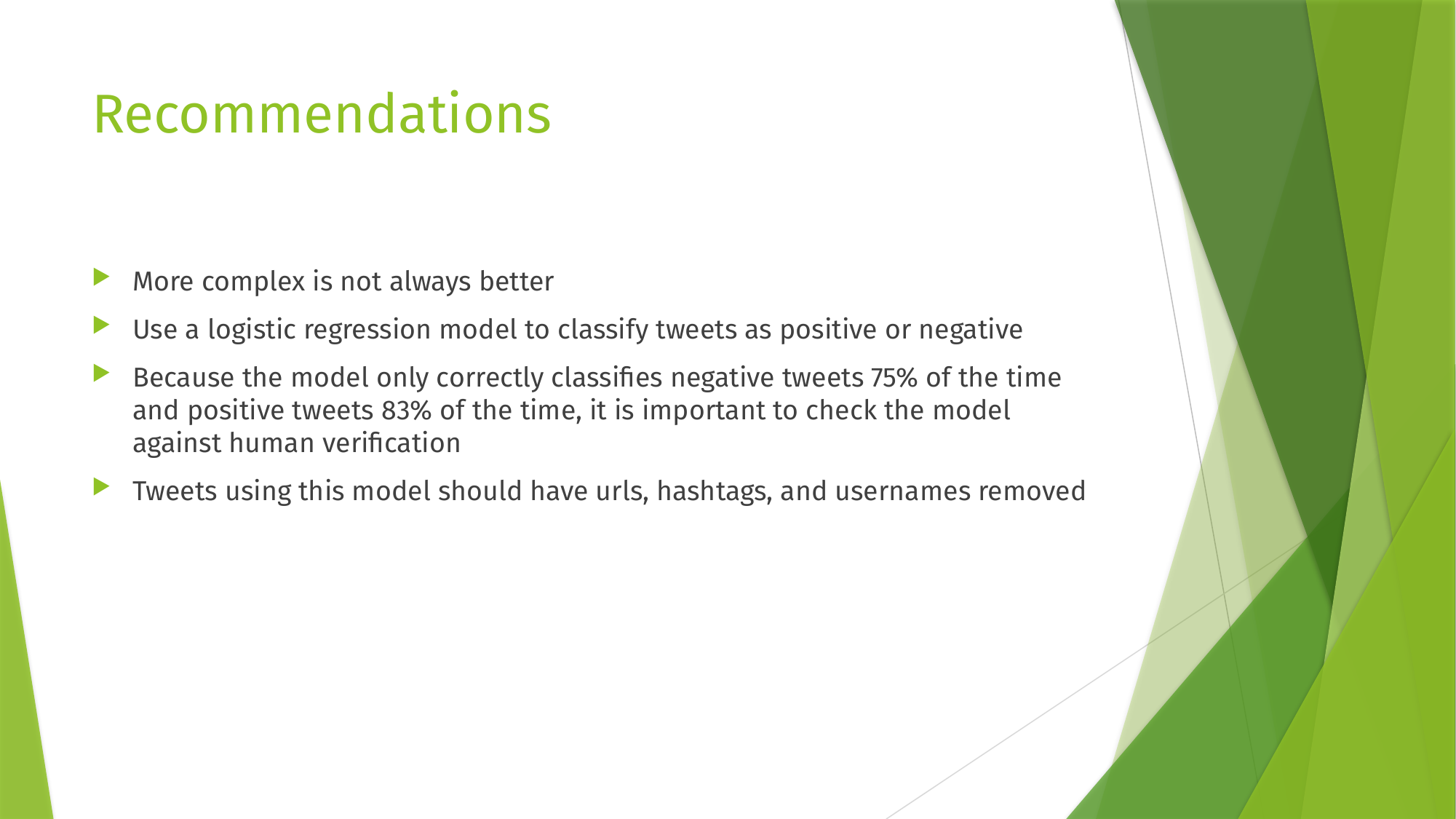

# Recommendations
More complex is not always better
Use a logistic regression model to classify tweets as positive or negative
Because the model only correctly classifies negative tweets 75% of the time and positive tweets 83% of the time, it is important to check the model against human verification
Tweets using this model should have urls, hashtags, and usernames removed